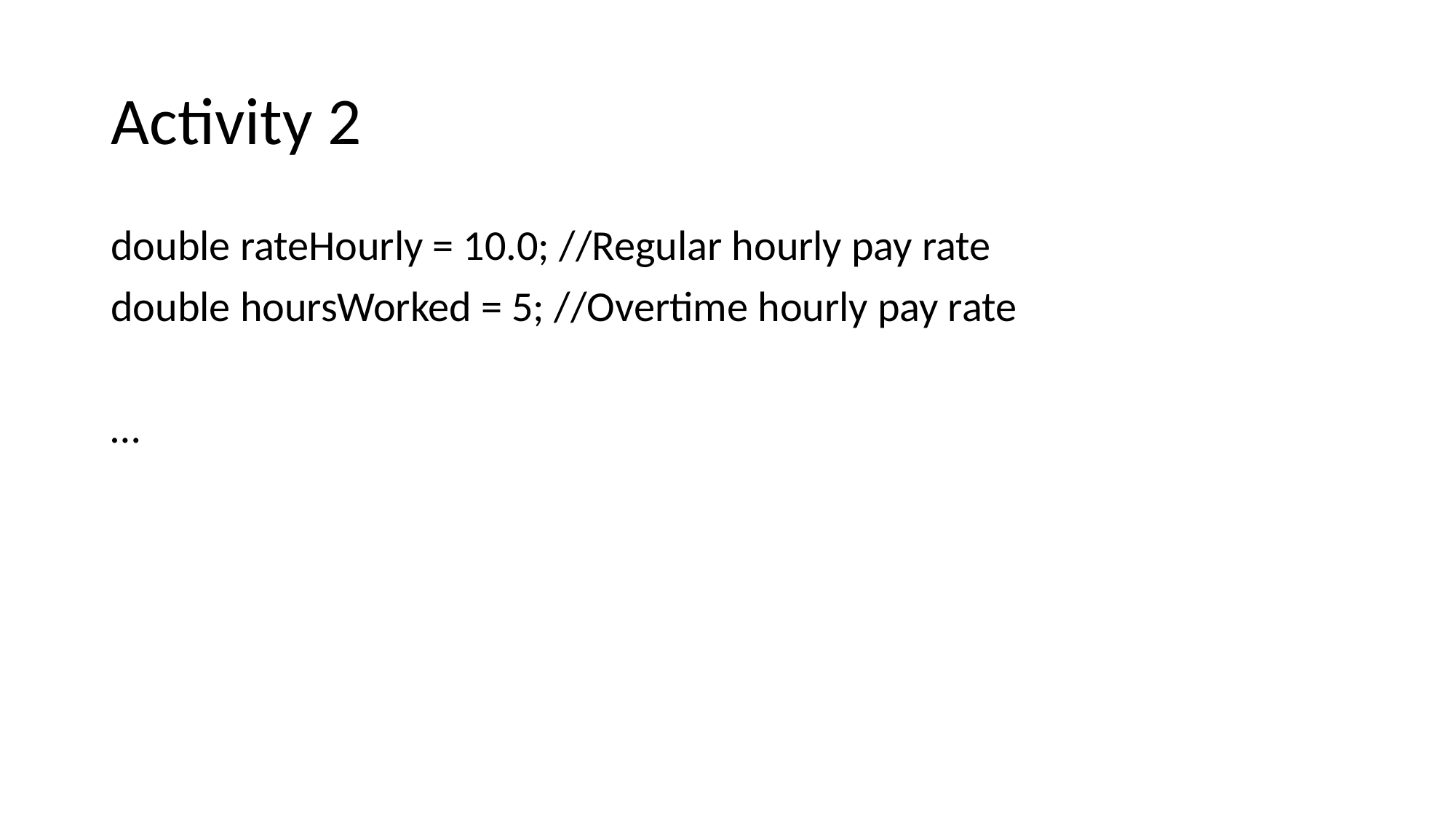

# Activity 2
double rateHourly = 10.0; //Regular hourly pay rate
double hoursWorked = 5; //Overtime hourly pay rate

…